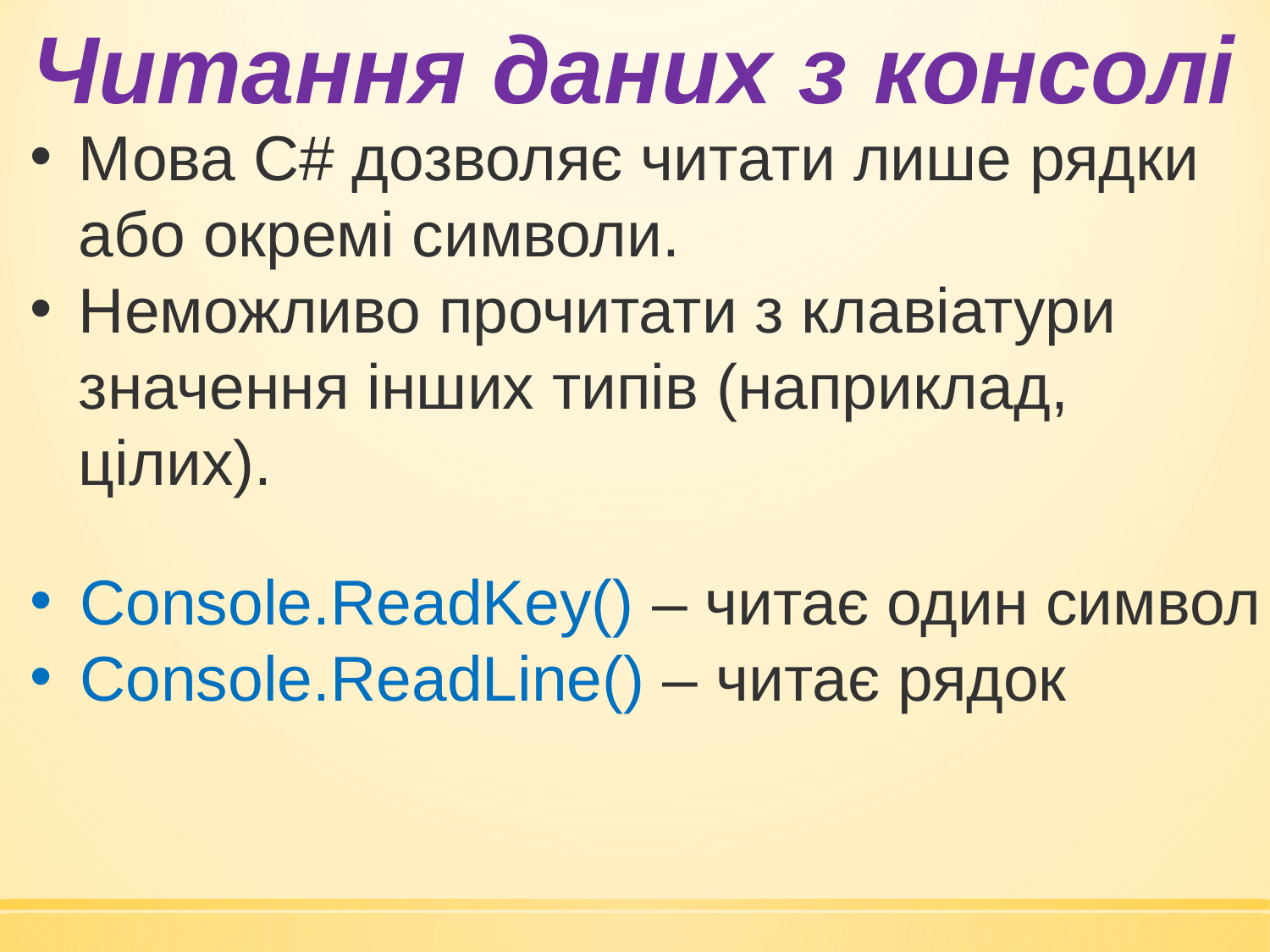

Читання даних з консолі
Мова C# дозволяє читати лише рядки або окремі символи.
Неможливо прочитати з клавіатури значення інших типів (наприклад, цілих).
Console.ReadKey() – читає один символ
Console.ReadLine() – читає рядок